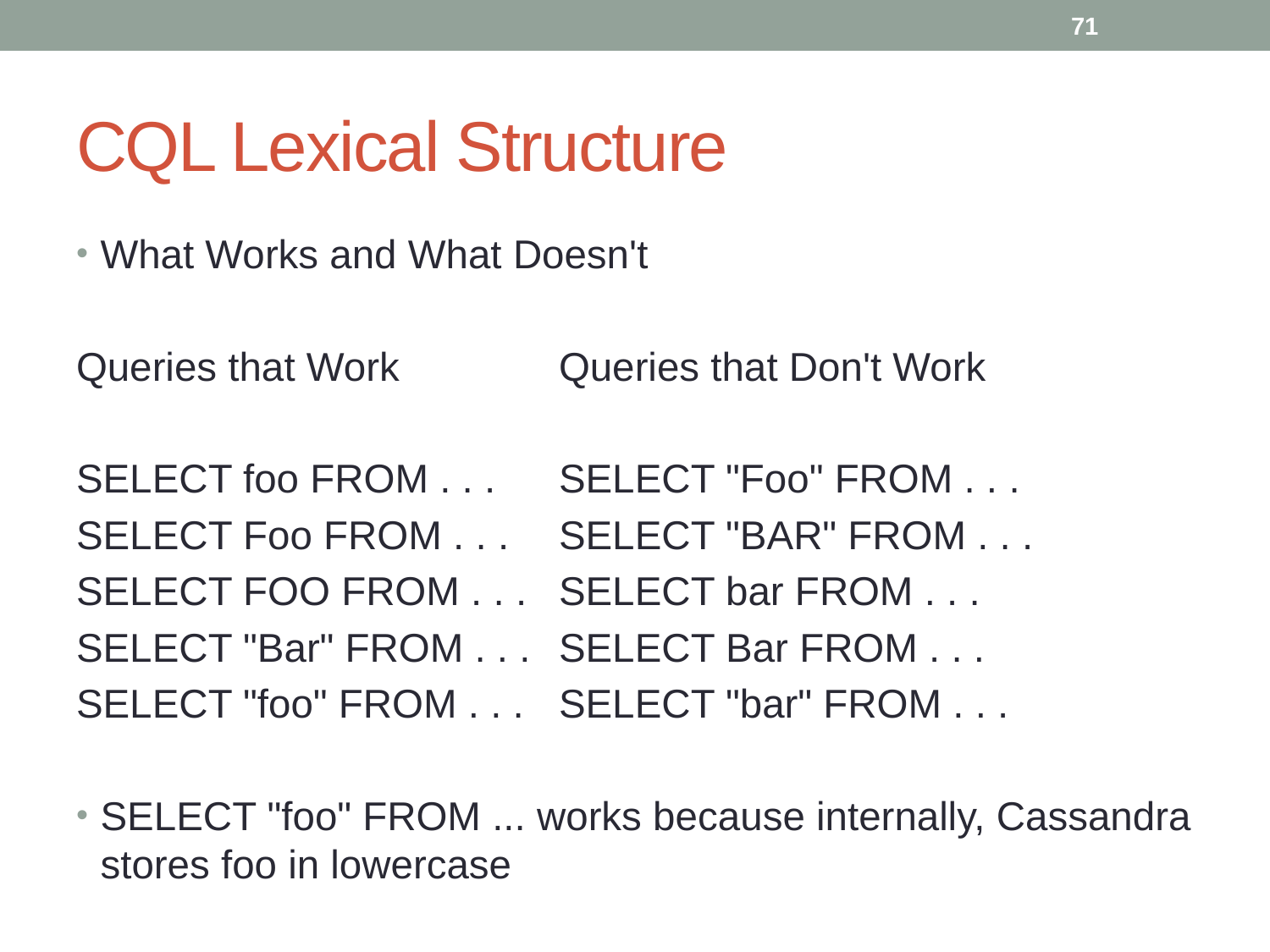

71
# CQL Lexical Structure
What Works and What Doesn't

Queries that Work		Queries that Don't Work

SELECT foo FROM . . .	SELECT "Foo" FROM . . .
SELECT Foo FROM . . .	SELECT "BAR" FROM . . .
SELECT FOO FROM . . .	SELECT bar FROM . . .
SELECT "Bar" FROM . . .	SELECT Bar FROM . . .
SELECT "foo" FROM . . .	SELECT "bar" FROM . . .

SELECT "foo" FROM ... works because internally, Cassandra stores foo in lowercase